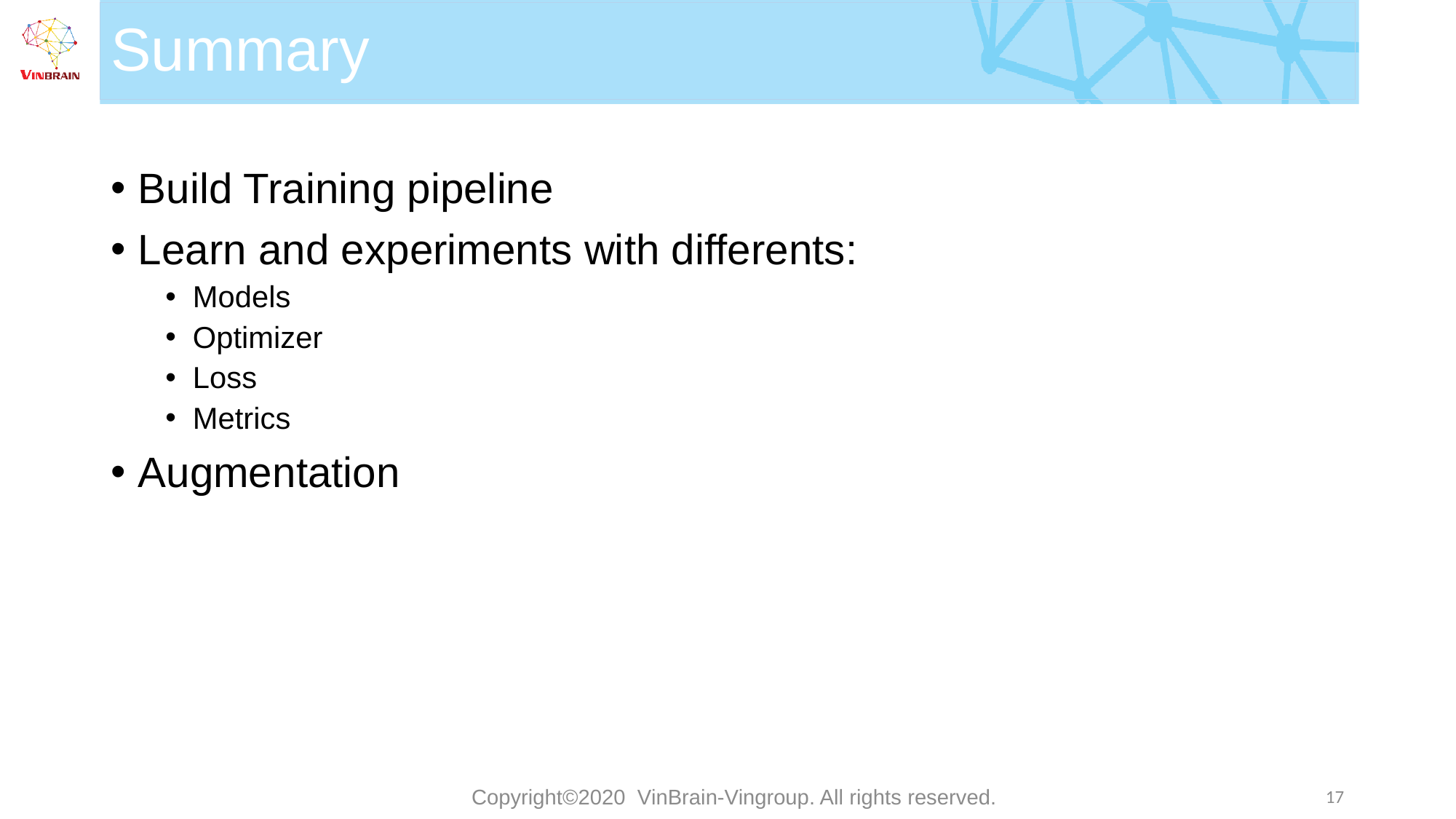

# Summary
Build Training pipeline
Learn and experiments with differents:
Models
Optimizer
Loss
Metrics
Augmentation
Copyright©2020  VinBrain-Vingroup. All rights reserved.
17